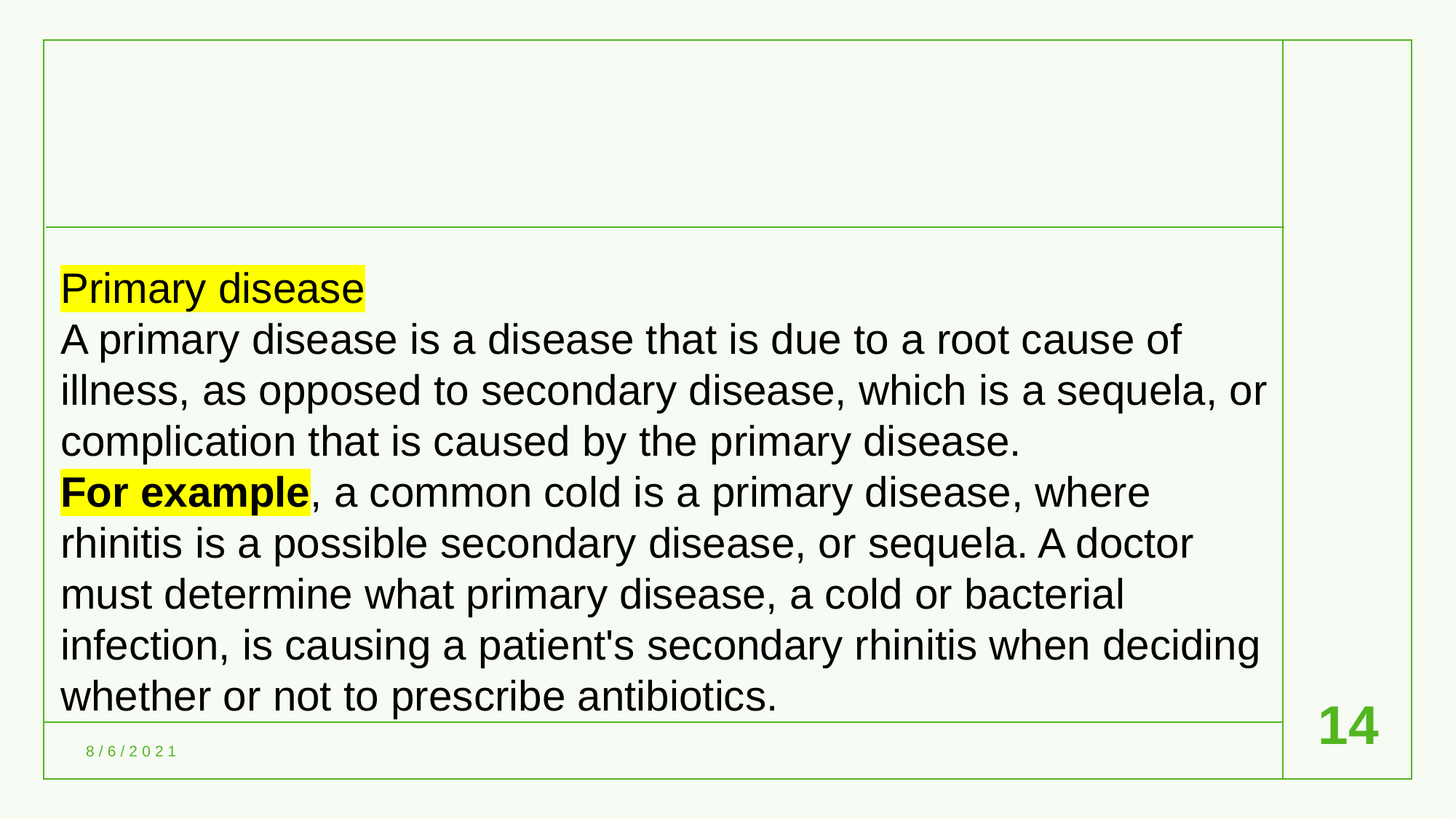

Primary disease
A primary disease is a disease that is due to a root cause of illness, as opposed to secondary disease, which is a sequela, or complication that is caused by the primary disease.
For example, a common cold is a primary disease, where rhinitis is a possible secondary disease, or sequela. A doctor must determine what primary disease, a cold or bacterial infection, is causing a patient's secondary rhinitis when deciding whether or not to prescribe antibiotics.

14
8/6/2021